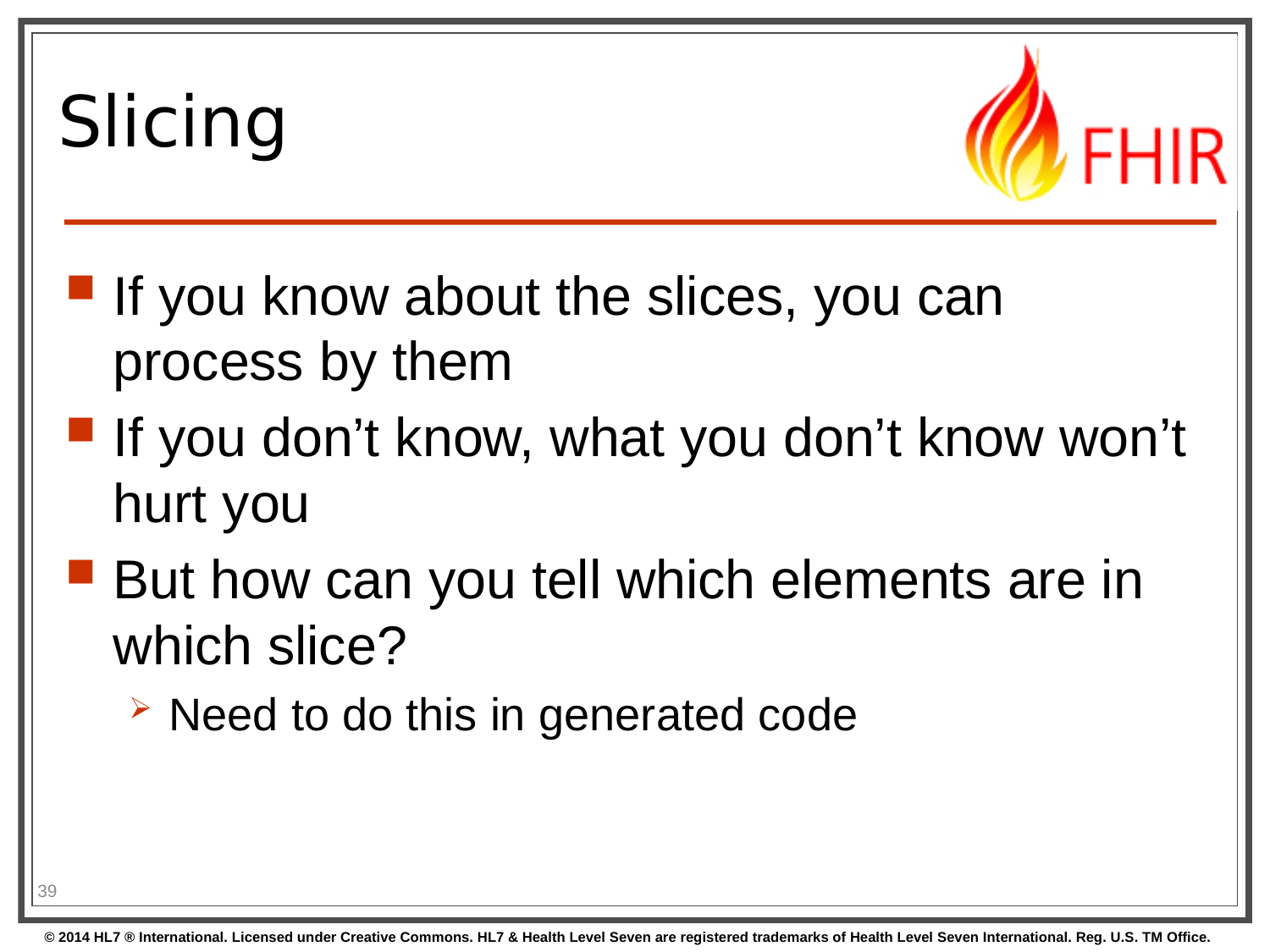

# Slicing
If you know about the slices, you can process by them
If you don’t know, what you don’t know won’t hurt you
But how can you tell which elements are in which slice?
Need to do this in generated code
39